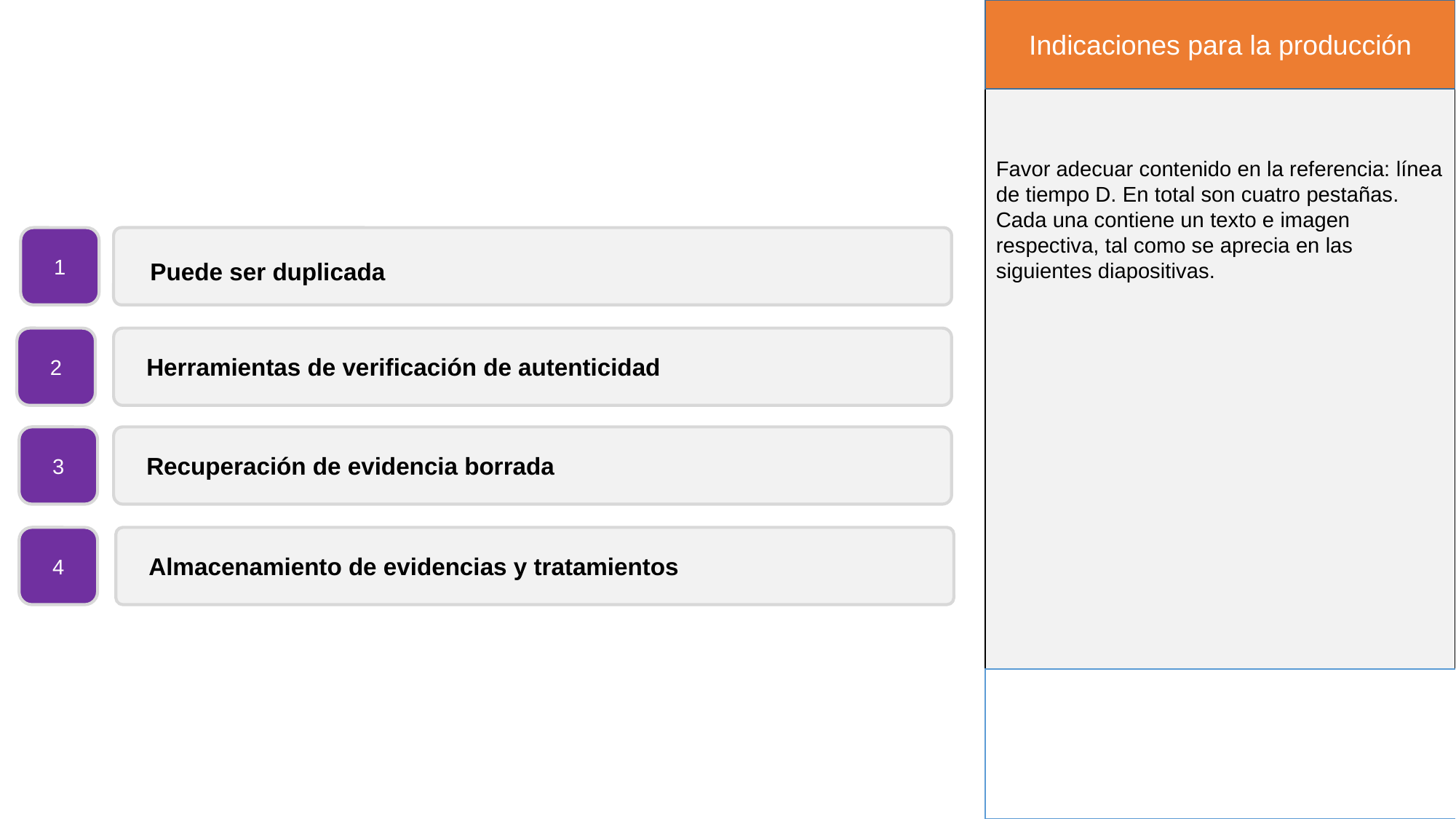

Indicaciones para la producción
Favor adecuar contenido en la referencia: línea de tiempo D. En total son cuatro pestañas. Cada una contiene un texto e imagen respectiva, tal como se aprecia en las siguientes diapositivas.

1

Puede ser duplicada
2

Herramientas de verificación de autenticidad
3

Recuperación de evidencia borrada
4

Almacenamiento de evidencias y tratamientos